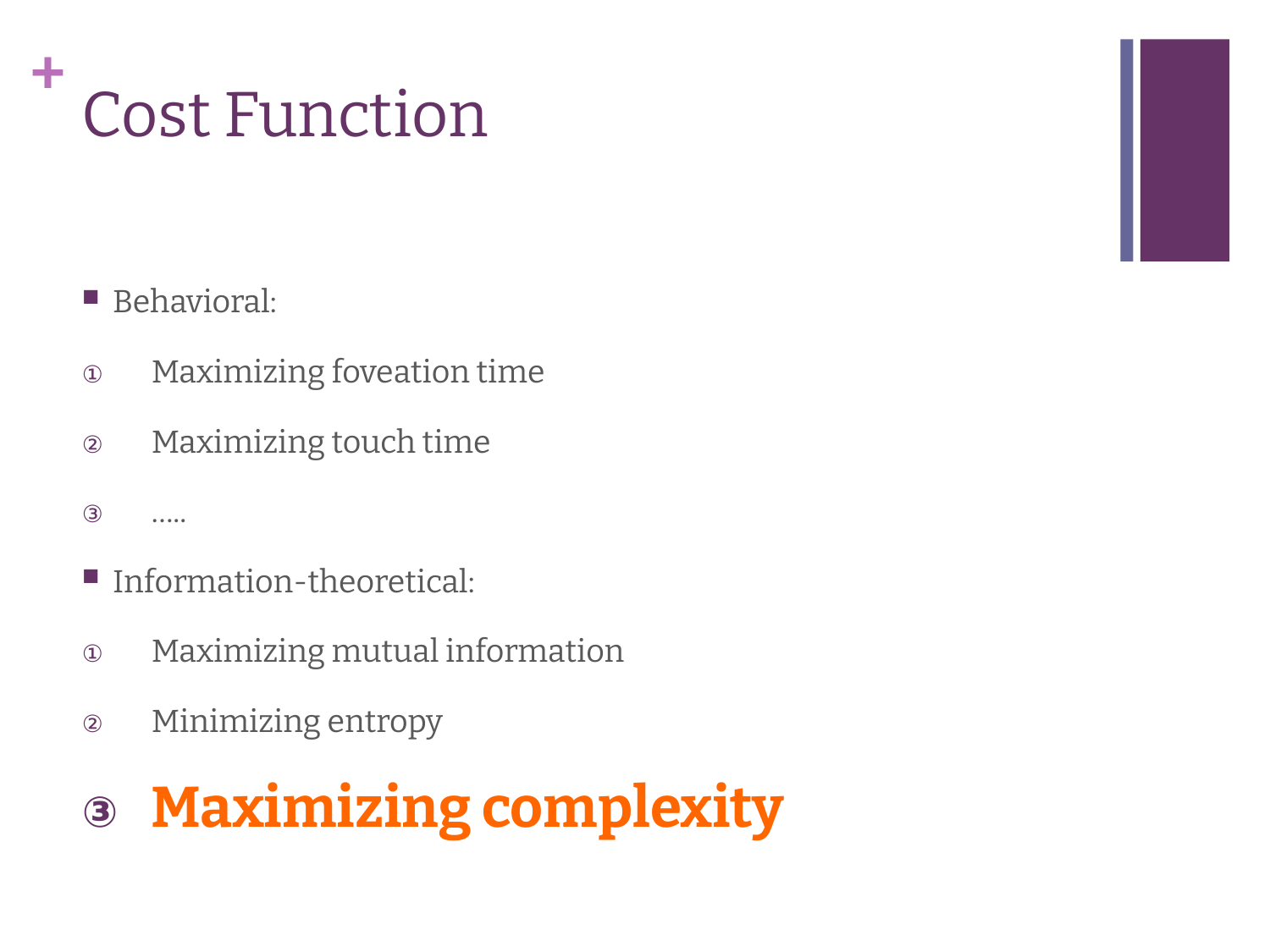

# Cost Function
Behavioral:
Maximizing foveation time
Maximizing touch time
…..
Information-theoretical:
Maximizing mutual information
Minimizing entropy
Maximizing complexity